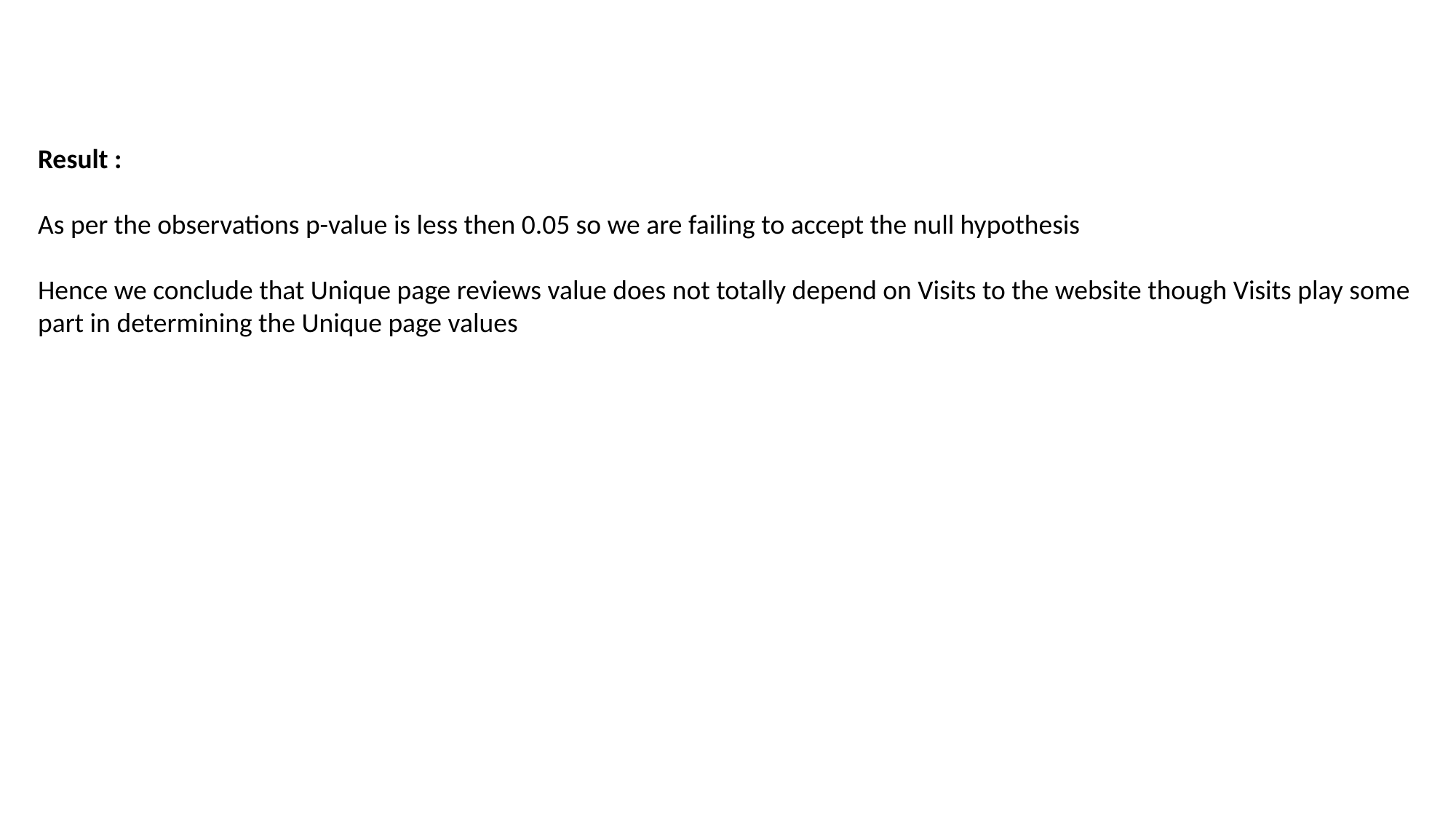

Result :

As per the observations p-value is less then 0.05 so we are failing to accept the null hypothesis

Hence we conclude that Unique page reviews value does not totally depend on Visits to the website though Visits play some part in determining the Unique page values